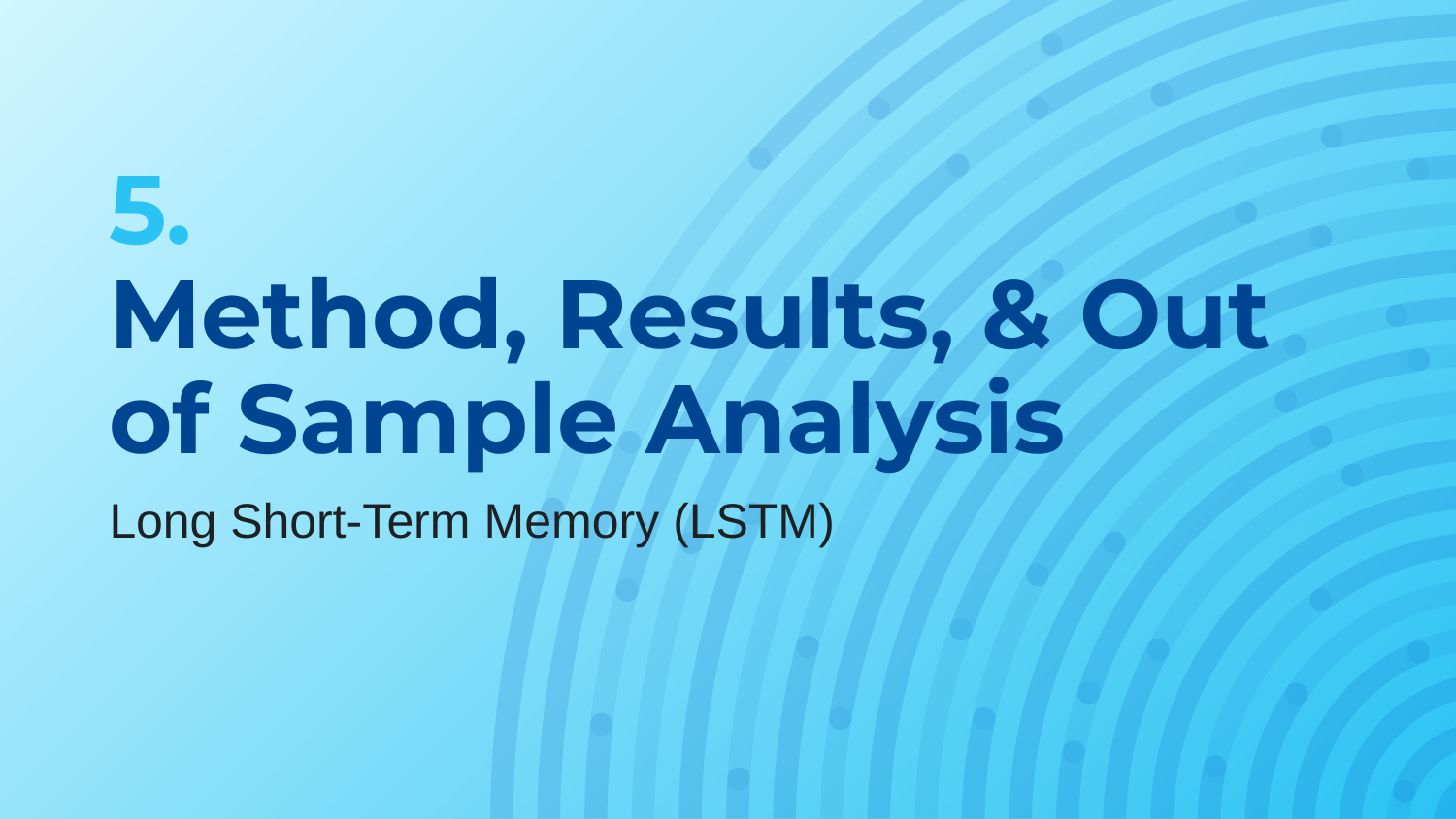

# 5.
Method, Results, & Out of Sample Analysis
Long Short-Term Memory (LSTM)